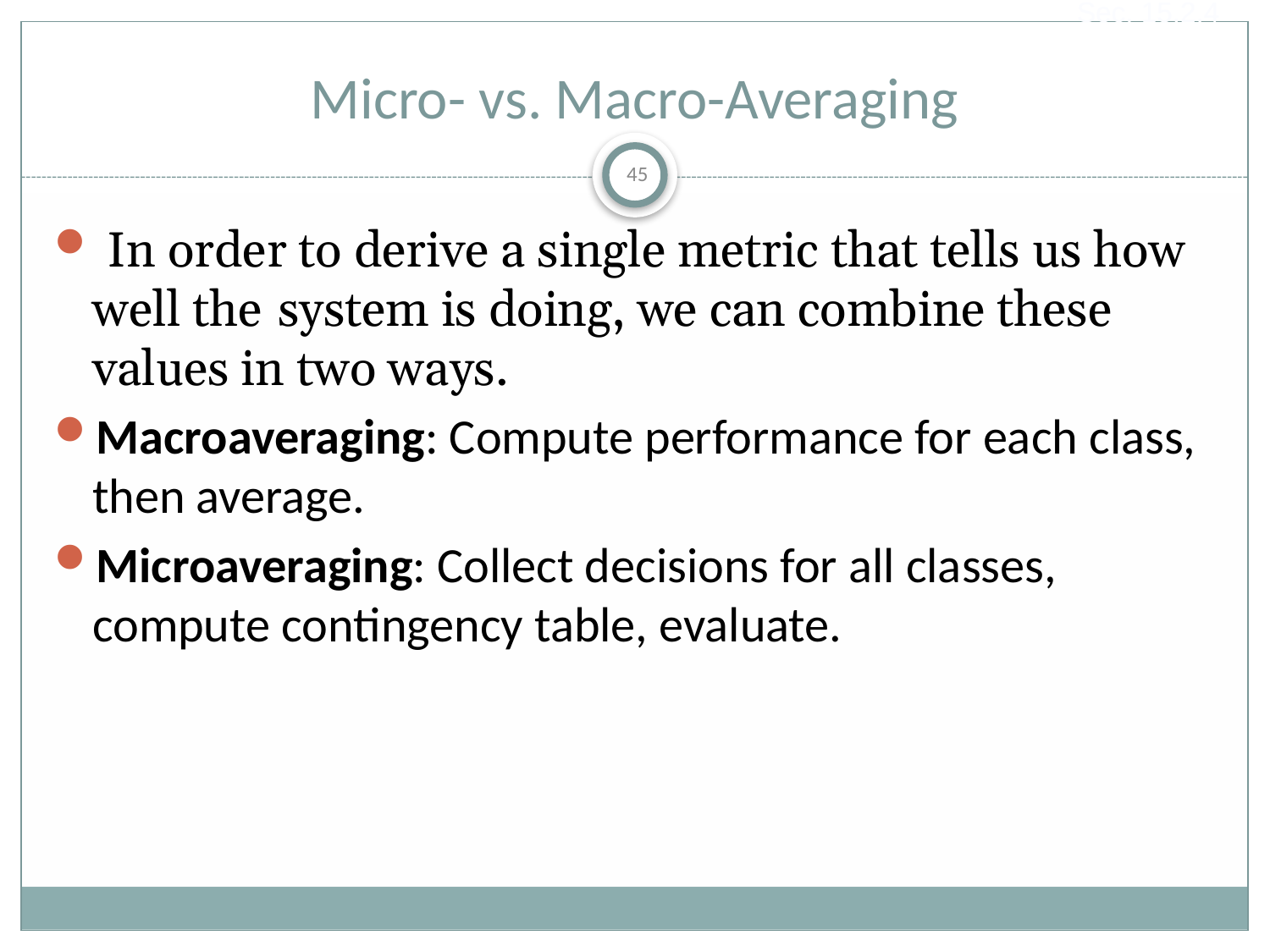

Sec. 15.2.4
# Micro- vs. Macro-Averaging
45
 In order to derive a single metric that tells us how well the  system is doing, we can combine these values in two ways.
Macroaveraging: Compute performance for each class, then average.
Microaveraging: Collect decisions for all classes, compute contingency table, evaluate.